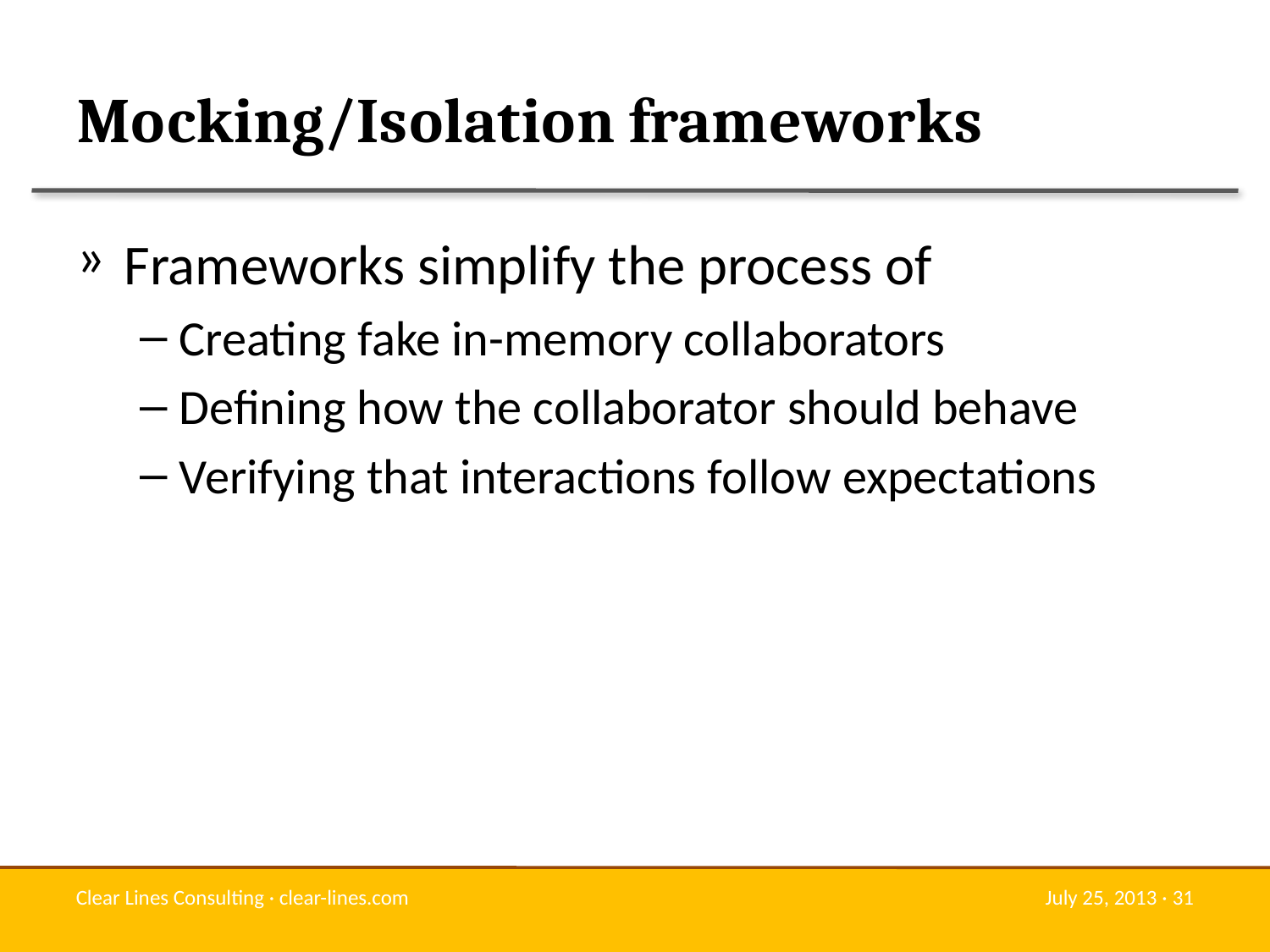

# Mocking/Isolation frameworks
Frameworks simplify the process of
Creating fake in-memory collaborators
Defining how the collaborator should behave
Verifying that interactions follow expectations